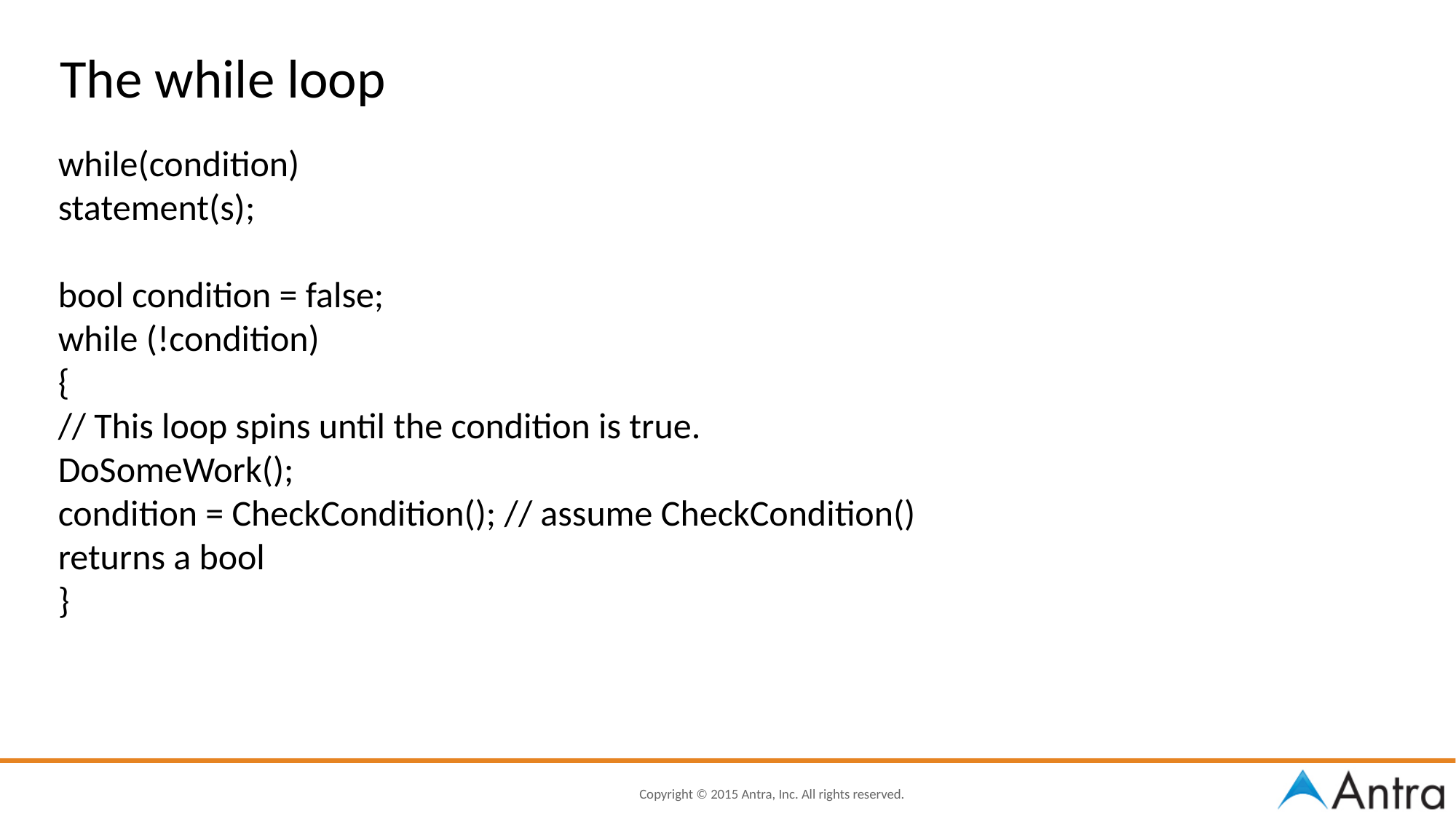

The while loop
while(condition)
statement(s);

bool condition = false;
while (!condition)
{
// This loop spins until the condition is true.
DoSomeWork();
condition = CheckCondition(); // assume CheckCondition() returns a bool
}